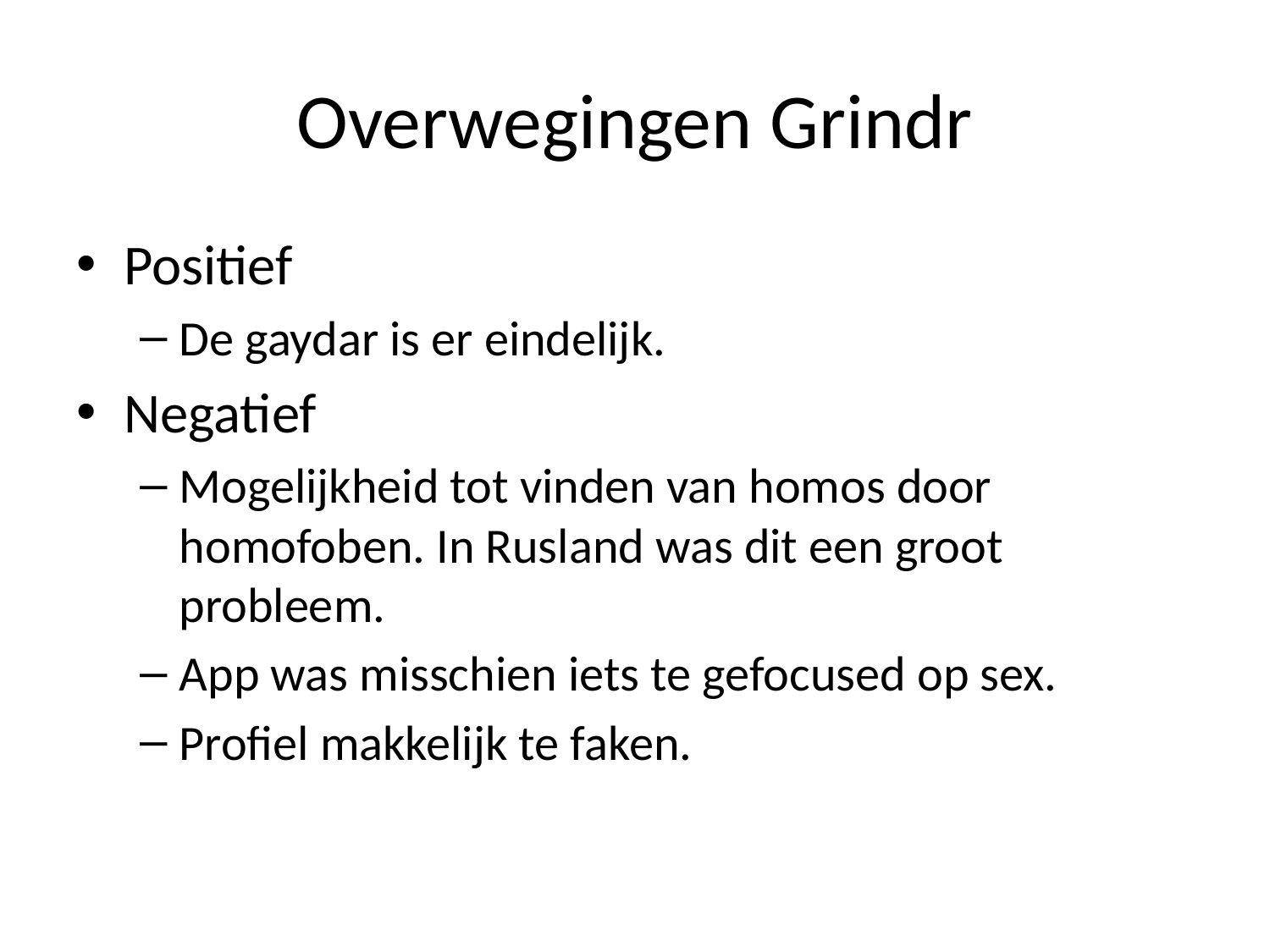

# Overwegingen Grindr
Positief
De gaydar is er eindelijk.
Negatief
Mogelijkheid tot vinden van homos door homofoben. In Rusland was dit een groot probleem.
App was misschien iets te gefocused op sex.
Profiel makkelijk te faken.